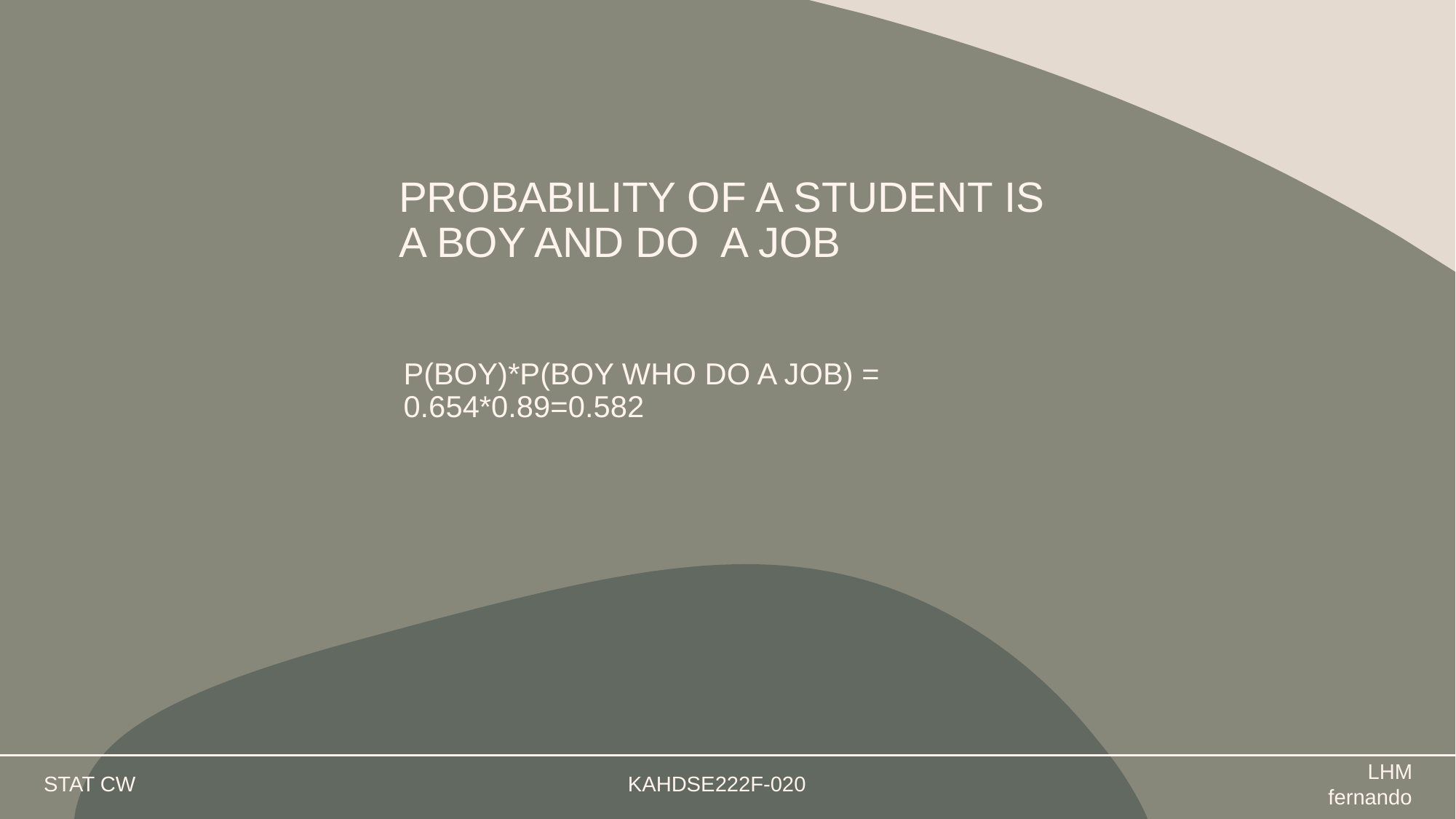

Probability of a student is a boy and do  a job
P(boy)*p(boy who do a job) = 0.654*0.89=0.582
STAT CW
KAHDSE222F-020
LHM fernando